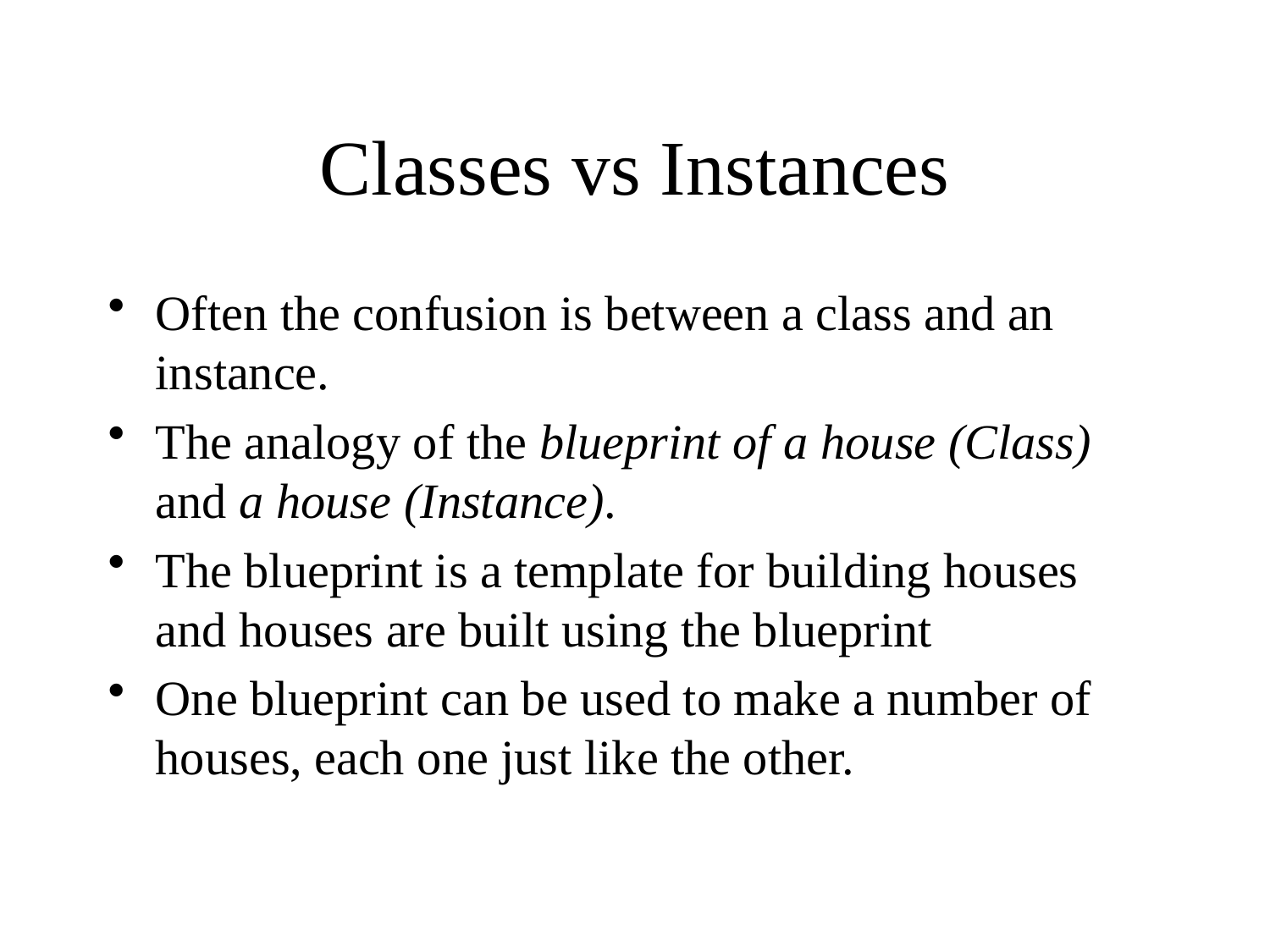

# Classes vs Instances
Often the confusion is between a class and an instance.
The analogy of the blueprint of a house (Class) and a house (Instance).
The blueprint is a template for building houses and houses are built using the blueprint
One blueprint can be used to make a number of houses, each one just like the other.